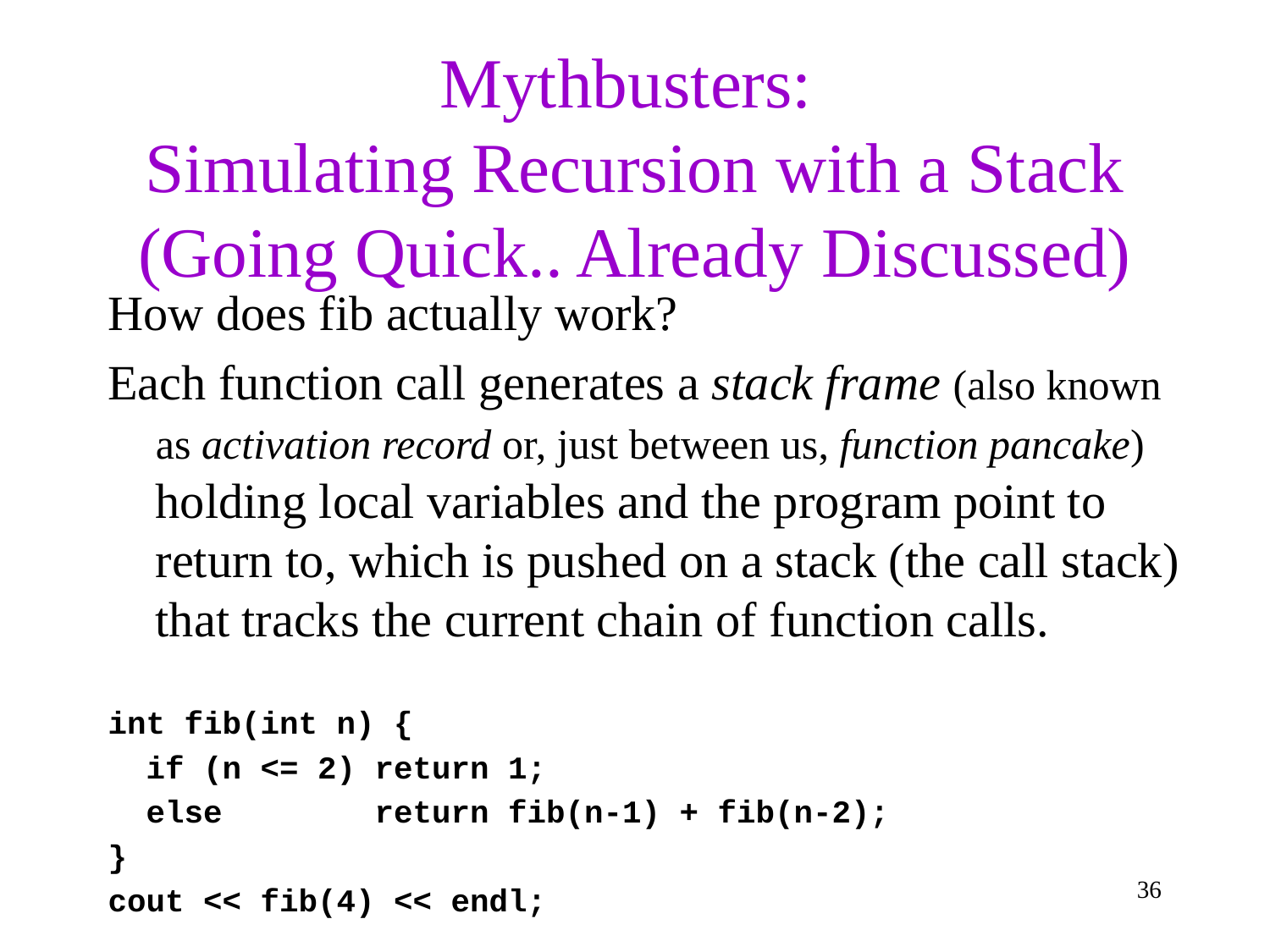

# Mythbusters: Simulating Recursion with a Stack (Going Quick.. Already Discussed)
How does fib actually work?
Each function call generates a stack frame (also known as activation record or, just between us, function pancake) holding local variables and the program point to return to, which is pushed on a stack (the call stack) that tracks the current chain of function calls.

int fib(int n) {
  if (n <= 2) return 1;
  else        return fib(n-1) + fib(n-2);
}
cout << fib(4) << endl;

36